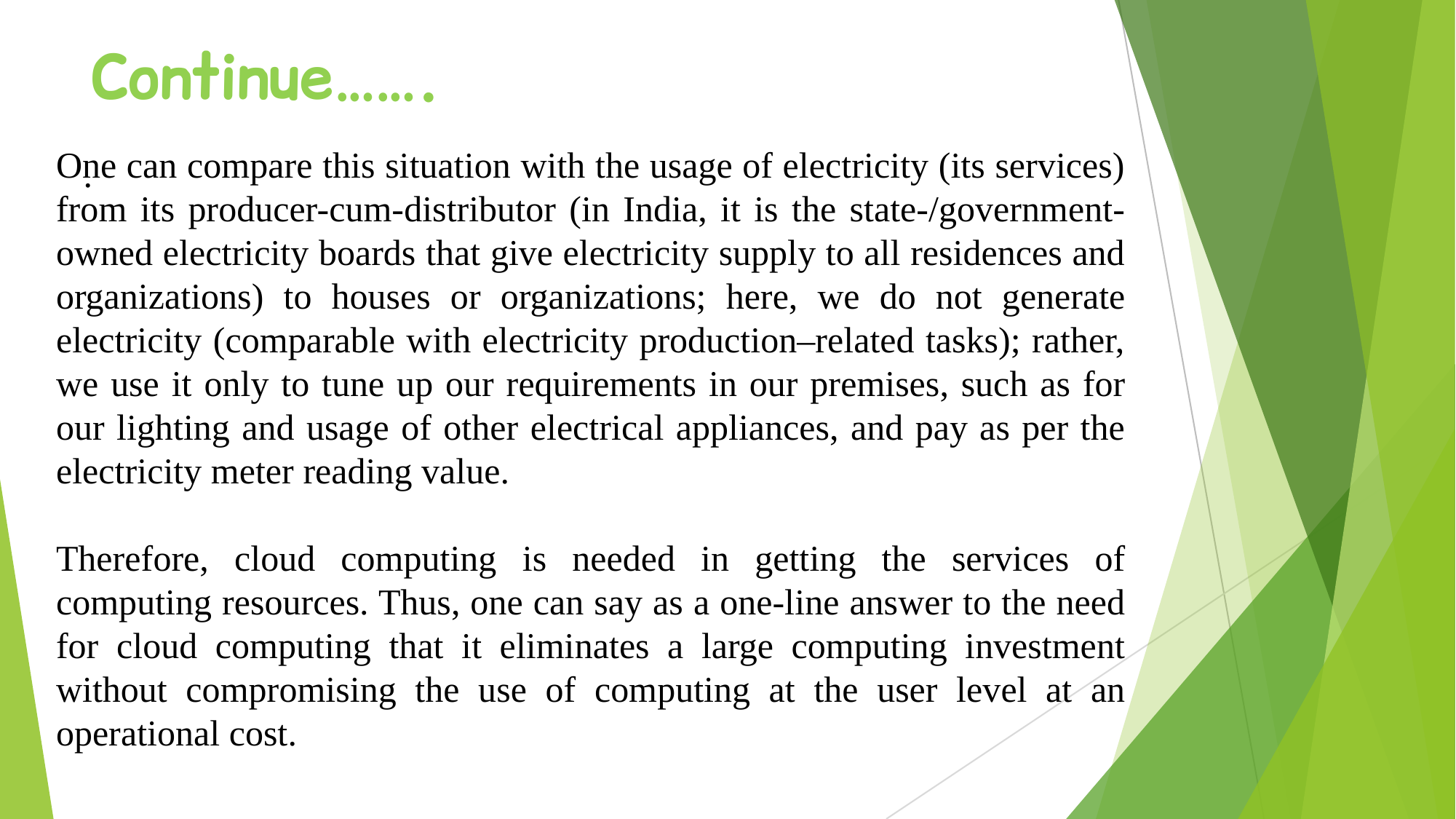

# Continue…….
One can compare this situation with the usage of electricity (its services) from its producer-cum-distributor (in India, it is the state-/government-owned electricity boards that give electricity supply to all residences and organizations) to houses or organizations; here, we do not generate electricity (comparable with electricity production–related tasks); rather, we use it only to tune up our requirements in our premises, such as for our lighting and usage of other electrical appliances, and pay as per the electricity meter reading value.

Therefore, cloud computing is needed in getting the services of computing resources. Thus, one can say as a one-line answer to the need for cloud computing that it eliminates a large computing investment without compromising the use of computing at the user level at an operational cost.
.